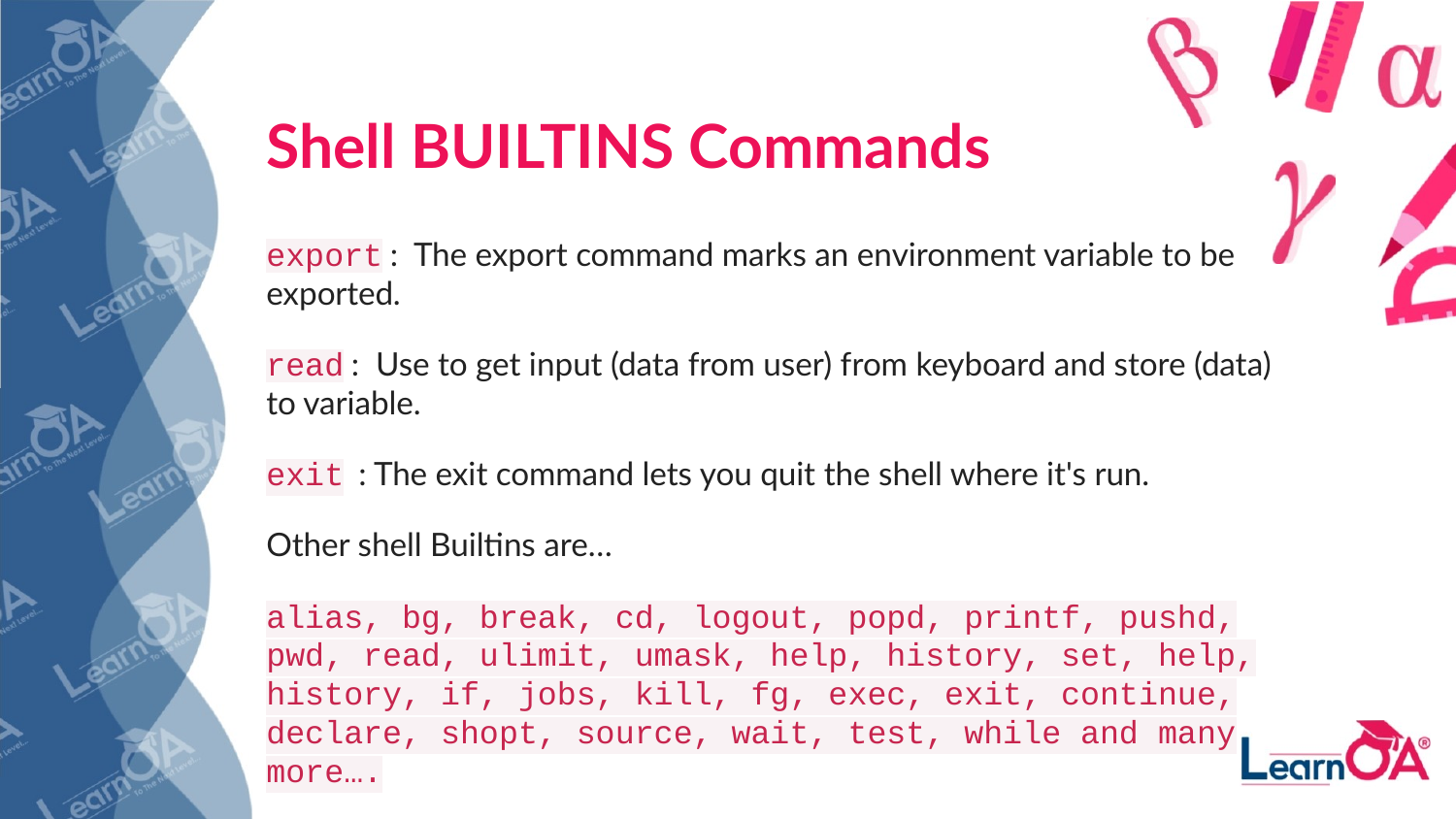

# Shell BUILTINS Commands
export :  The export command marks an environment variable to be exported.
read :  Use to get input (data from user) from keyboard and store (data) to variable.
exit  : The exit command lets you quit the shell where it's run.
Other shell Builtins are…
alias, bg, break, cd, logout, popd, printf, pushd, pwd, read, ulimit, umask, help, history, set, help, history, if, jobs, kill, fg, exec, exit, continue, declare, shopt, source, wait, test, while and many more….